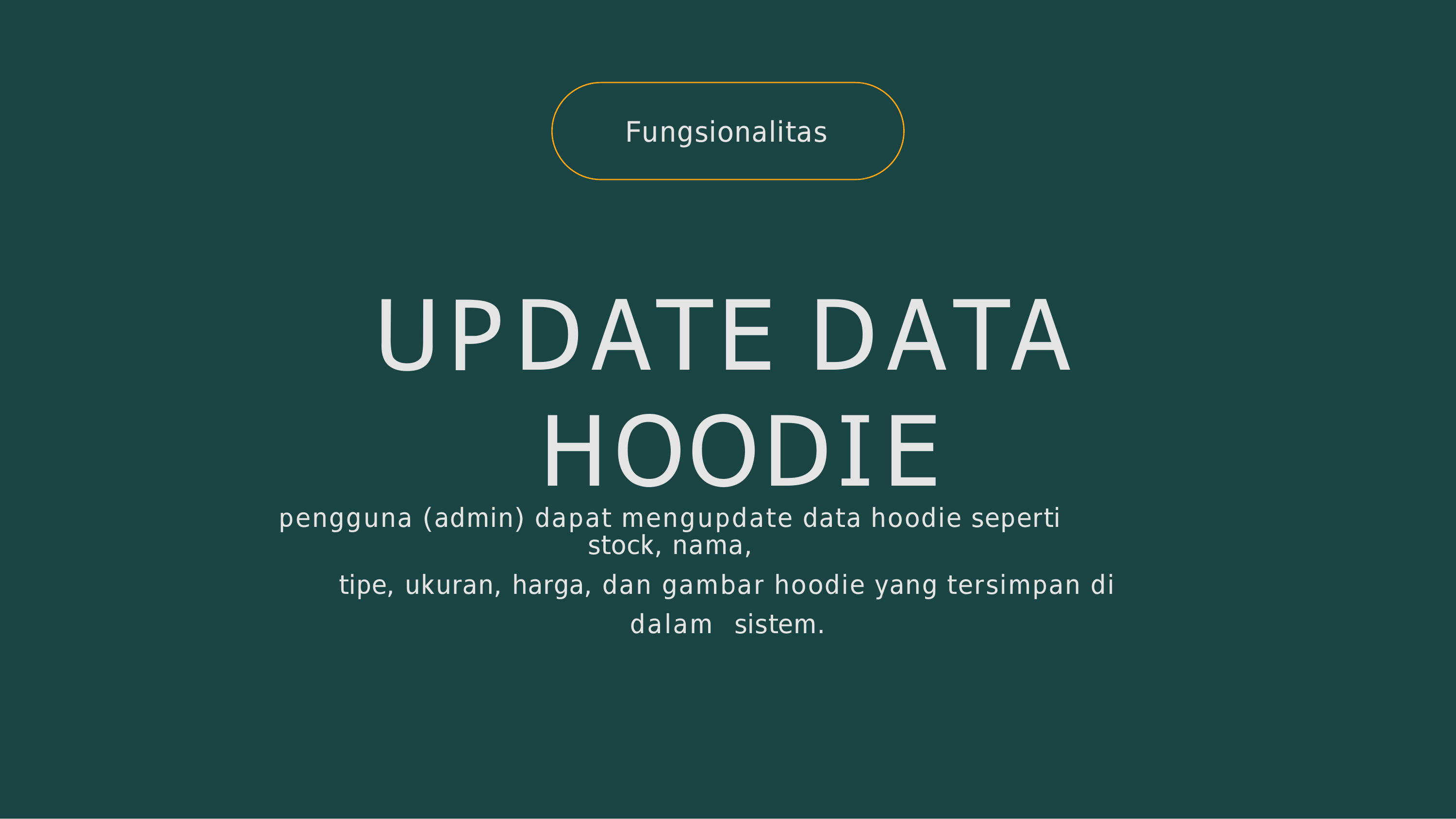

# Fungsionalitas
UPDATE DATA  HOODIE
pengguna (admin) dapat mengupdate data hoodie seperti stock, nama,
tipe, ukuran, harga, dan gambar hoodie yang tersimpan di dalam  sistem.